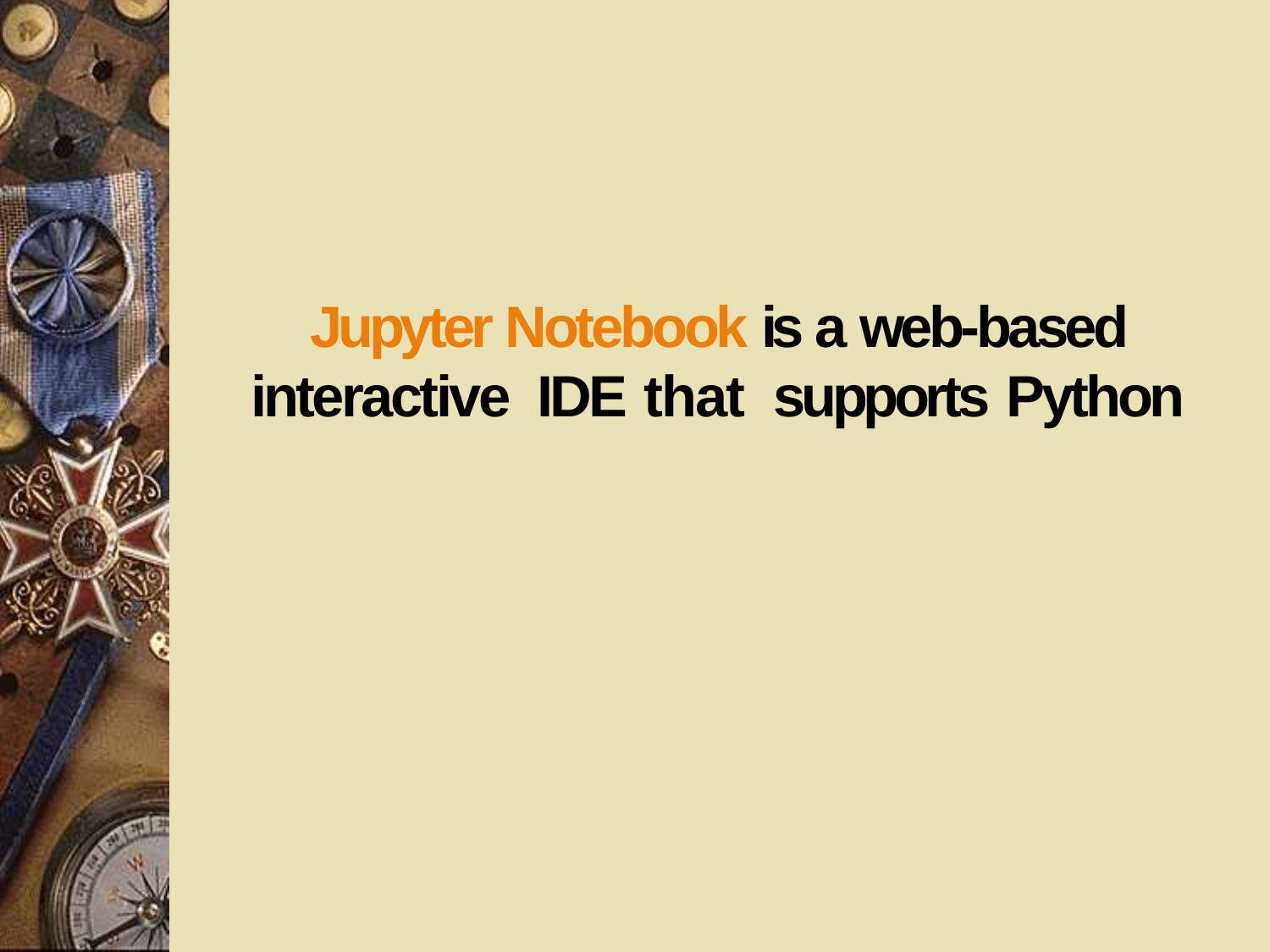

#
22
Jupyter Notebook is a web-based interactive  IDE that  supports Python